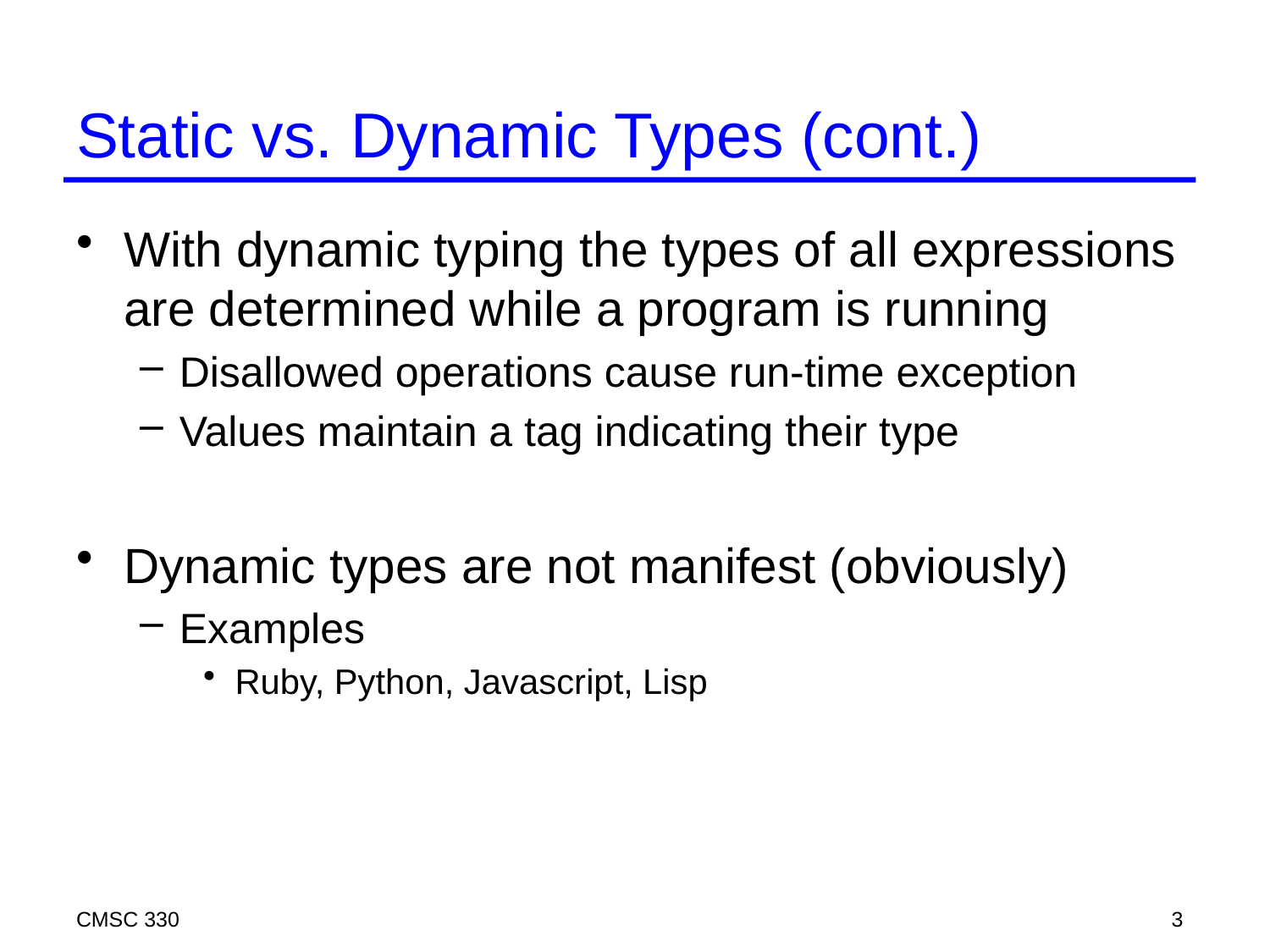

# Static vs. Dynamic Types (cont.)
With dynamic typing the types of all expressions are determined while a program is running
Disallowed operations cause run-time exception
Values maintain a tag indicating their type

Dynamic types are not manifest (obviously)
Examples
Ruby, Python, Javascript, Lisp
CMSC 330
3